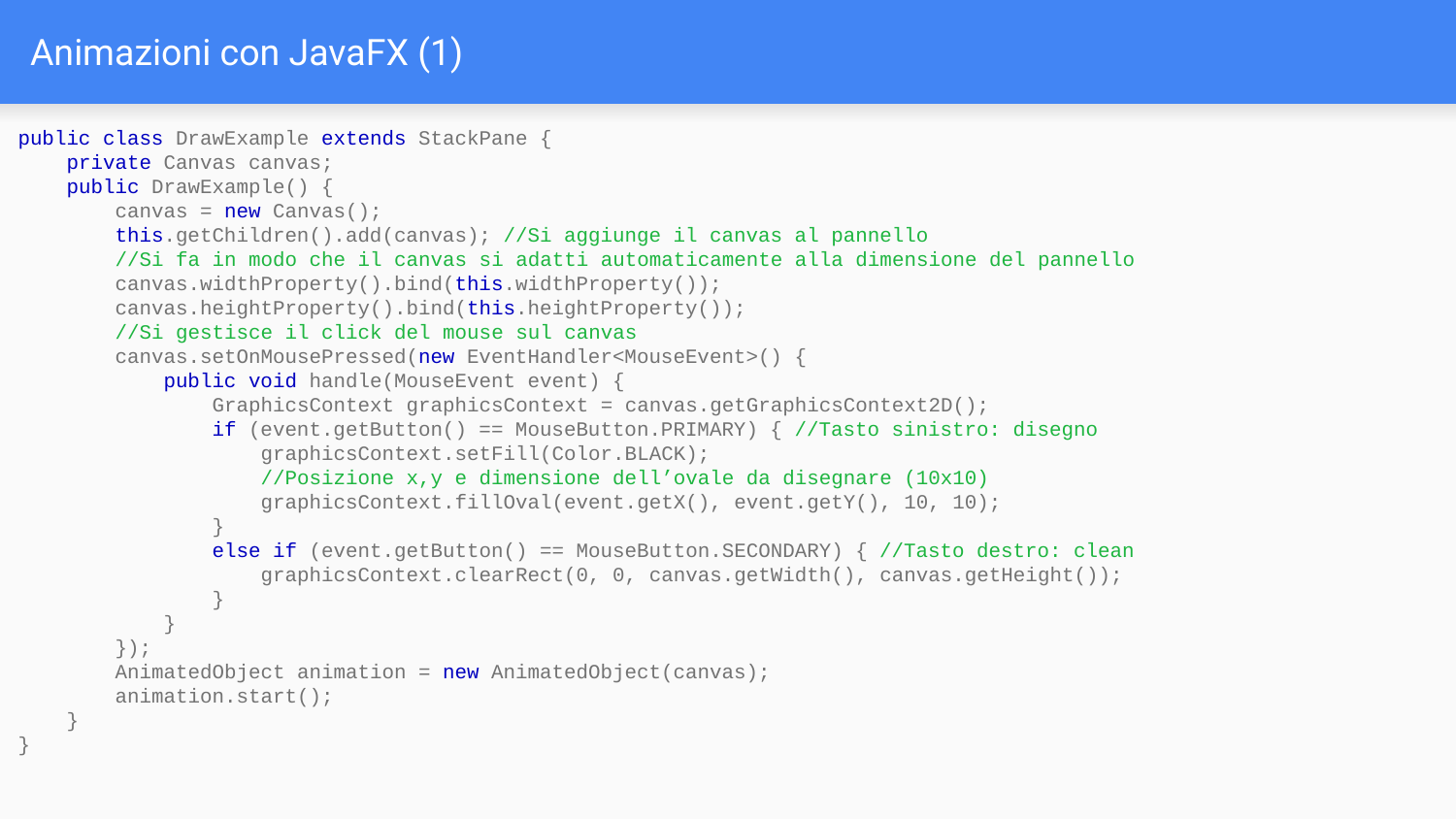

# Animazioni con JavaFX (1)
public class DrawExample extends StackPane {
    private Canvas canvas;
    public DrawExample() {
        canvas = new Canvas();
        this.getChildren().add(canvas); //Si aggiunge il canvas al pannello
        //Si fa in modo che il canvas si adatti automaticamente alla dimensione del pannello
        canvas.widthProperty().bind(this.widthProperty());
        canvas.heightProperty().bind(this.heightProperty());
        //Si gestisce il click del mouse sul canvas
        canvas.setOnMousePressed(new EventHandler<MouseEvent>() {
            public void handle(MouseEvent event) {
                GraphicsContext graphicsContext = canvas.getGraphicsContext2D();
                if (event.getButton() == MouseButton.PRIMARY) { //Tasto sinistro: disegno
                    graphicsContext.setFill(Color.BLACK);
                    //Posizione x,y e dimensione dell’ovale da disegnare (10x10)
                    graphicsContext.fillOval(event.getX(), event.getY(), 10, 10);
                }
                else if (event.getButton() == MouseButton.SECONDARY) { //Tasto destro: clean
                    graphicsContext.clearRect(0, 0, canvas.getWidth(), canvas.getHeight());
                }
            }
        });
        AnimatedObject animation = new AnimatedObject(canvas);
        animation.start();
    }
}